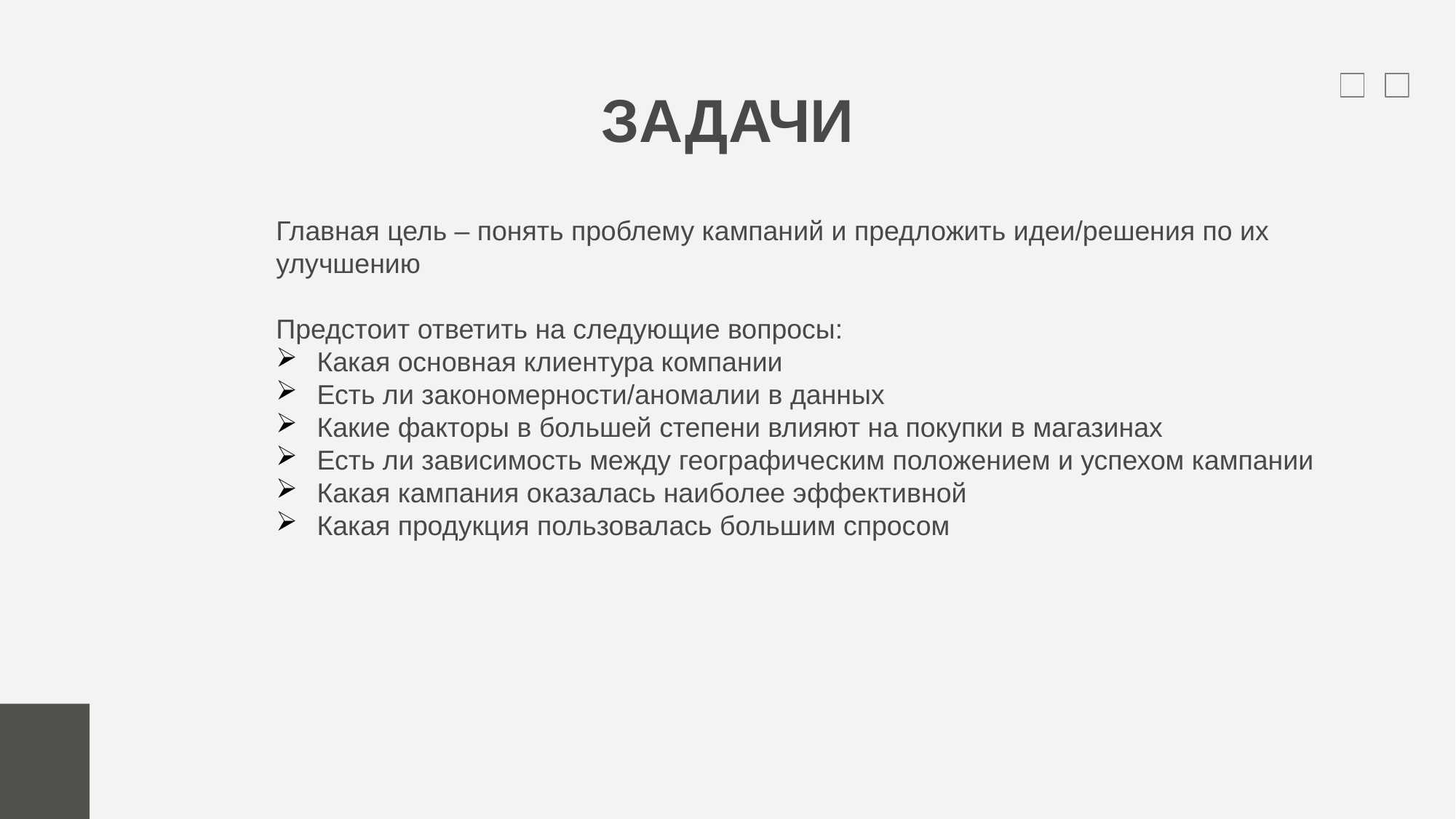

# ЗАДАЧИ
Главная цель – понять проблему кампаний и предложить идеи/решения по их улучшению

Предстоит ответить на следующие вопросы:
Какая основная клиентура компании
Есть ли закономерности/аномалии в данных
Какие факторы в большей степени влияют на покупки в магазинах
Есть ли зависимость между географическим положением и успехом кампании
Какая кампания оказалась наиболее эффективной
Какая продукция пользовалась большим спросом